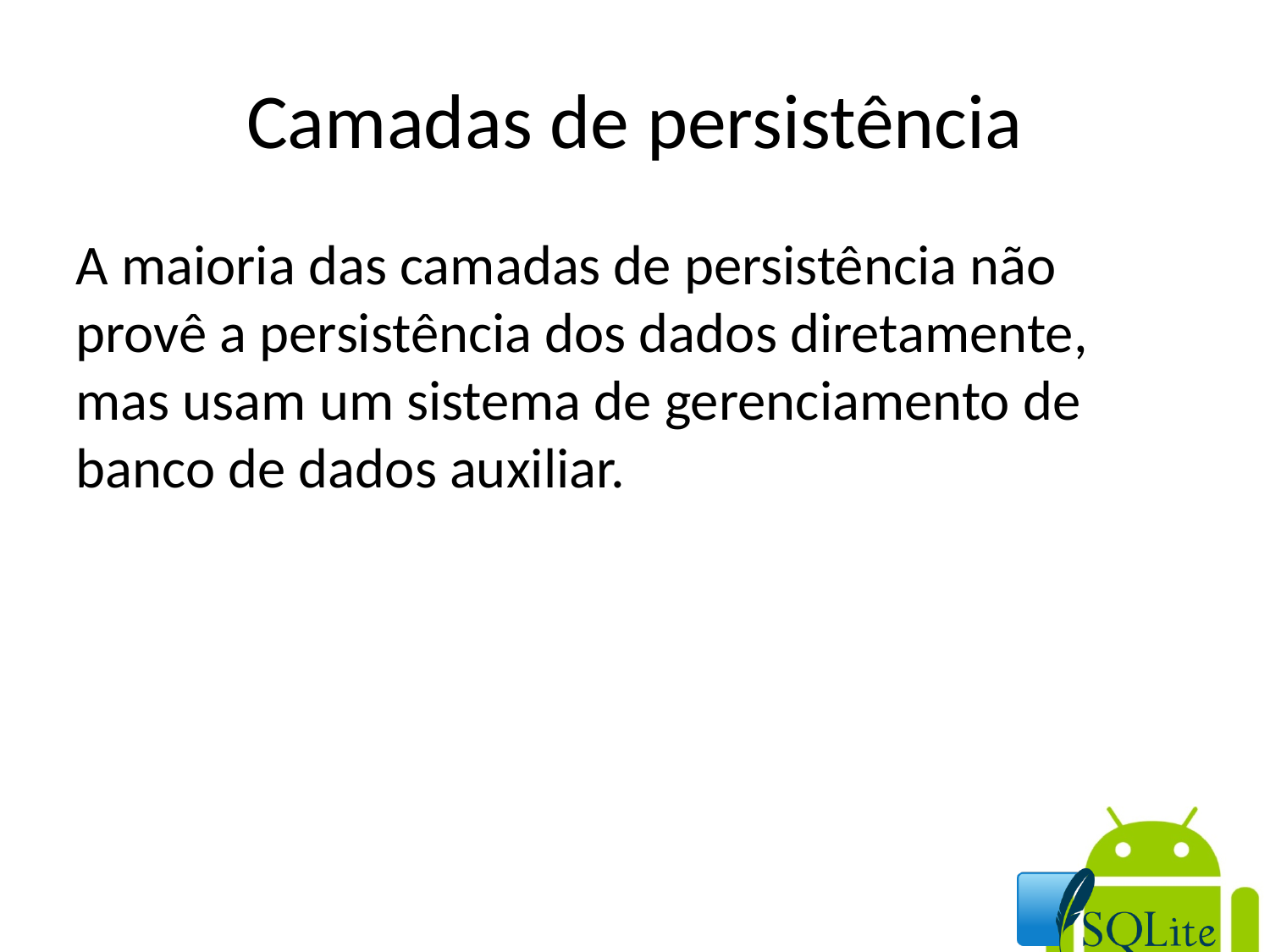

Camadas de persistência
A maioria das camadas de persistência não provê a persistência dos dados diretamente, mas usam um sistema de gerenciamento de banco de dados auxiliar.